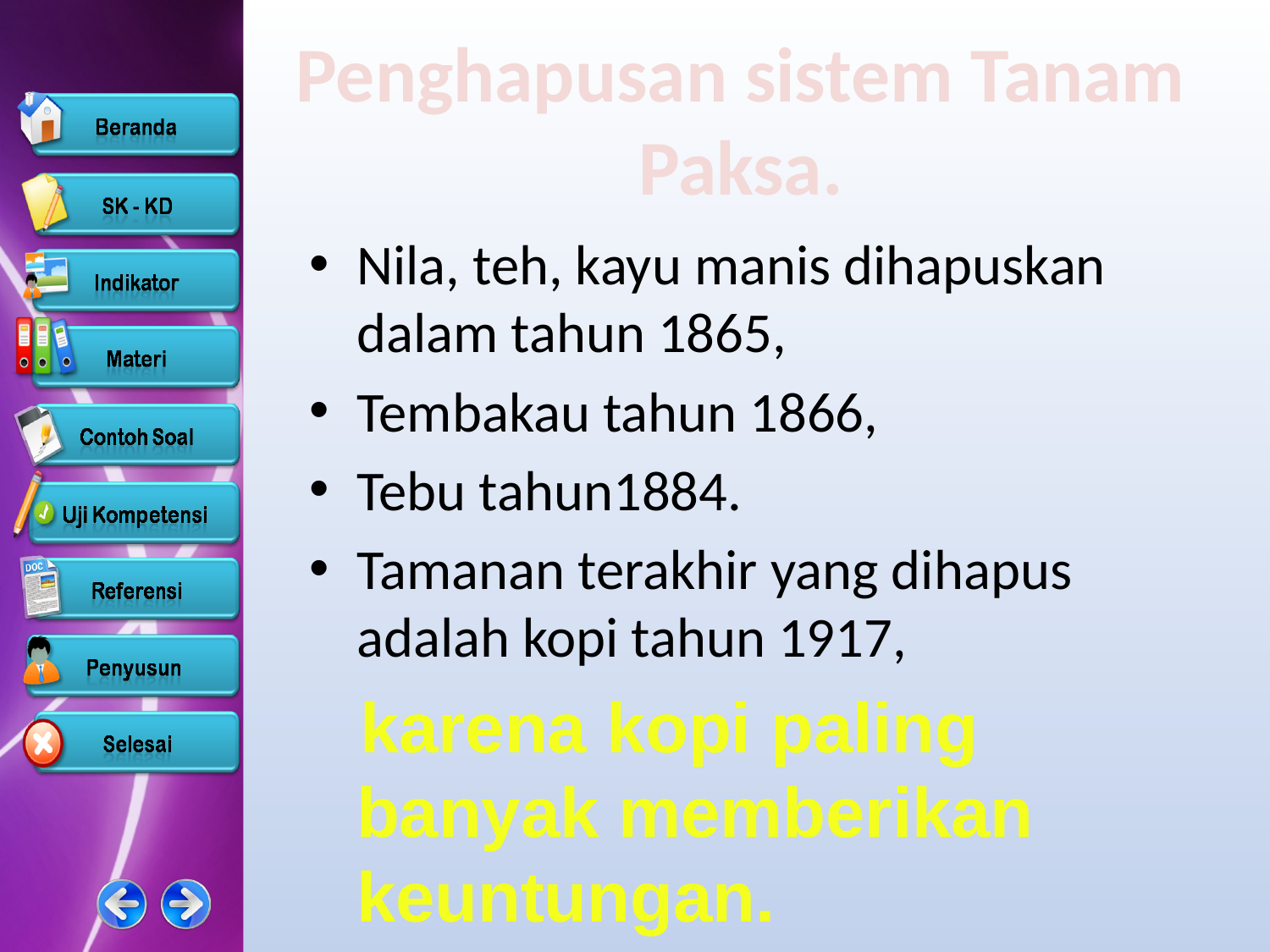

# Penghapusan sistem Tanam Paksa.
Nila, teh, kayu manis dihapuskan dalam tahun 1865,
Tembakau tahun 1866,
Tebu tahun1884.
Tamanan terakhir yang dihapus adalah kopi tahun 1917,
    karena kopi paling banyak memberikan keuntungan.